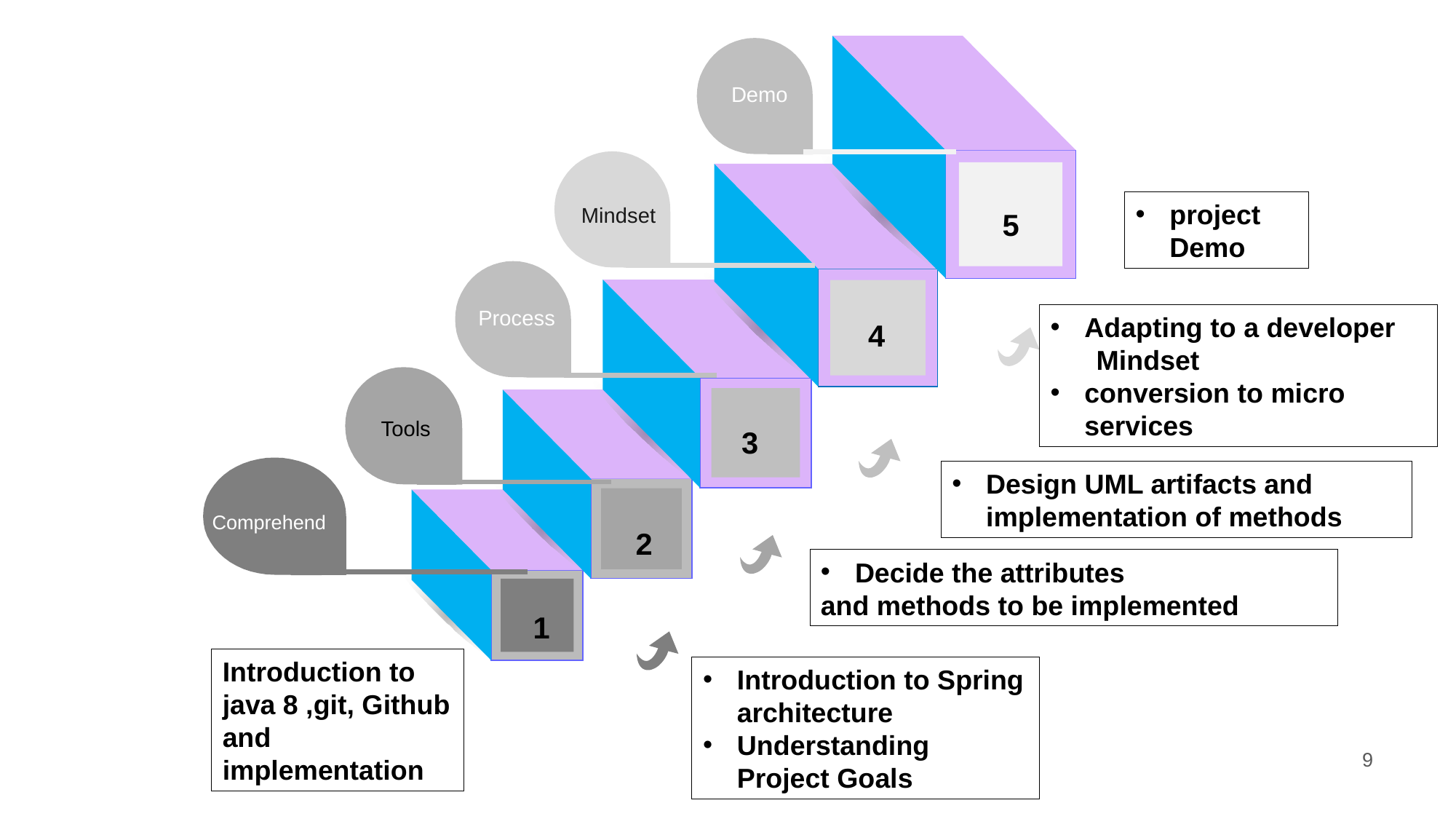

Demo

project Demo
Mindset
5

Process
Adapting to a developer
      Mindset
conversion to micro services
4

Tools
3

Design UML artifacts and implementation of methods
Comprehend
2

Decide the attributes
and methods to be implemented
1

Introduction to java 8 ,git, Github and implementation
Introduction to Spring architecture
Understanding Project Goals
9